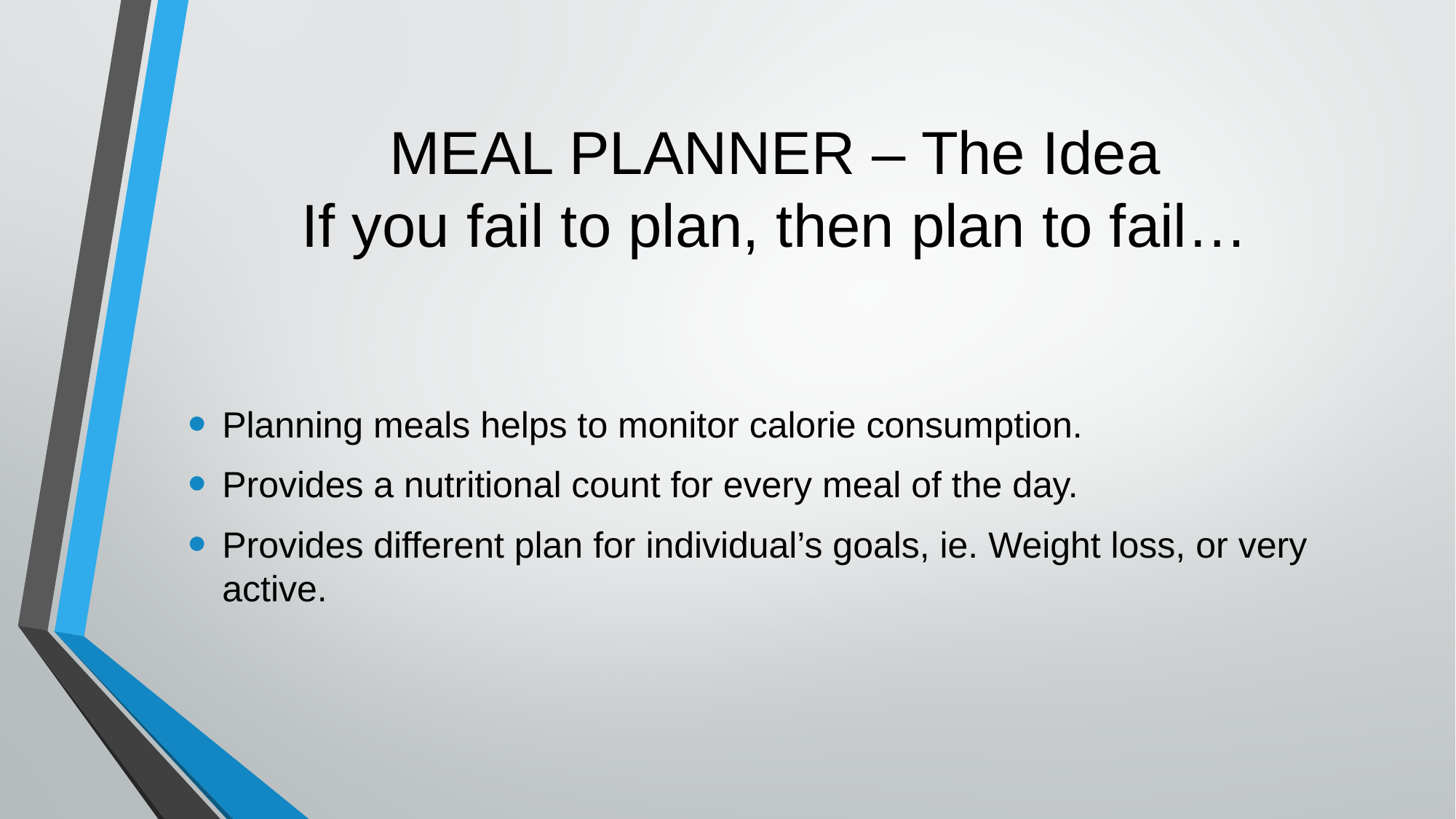

# MEAL PLANNER – The Idea If you fail to plan, then plan to fail…
Planning meals helps to monitor calorie consumption.
Provides a nutritional count for every meal of the day.
Provides different plan for individual’s goals, ie. Weight loss, or very active.